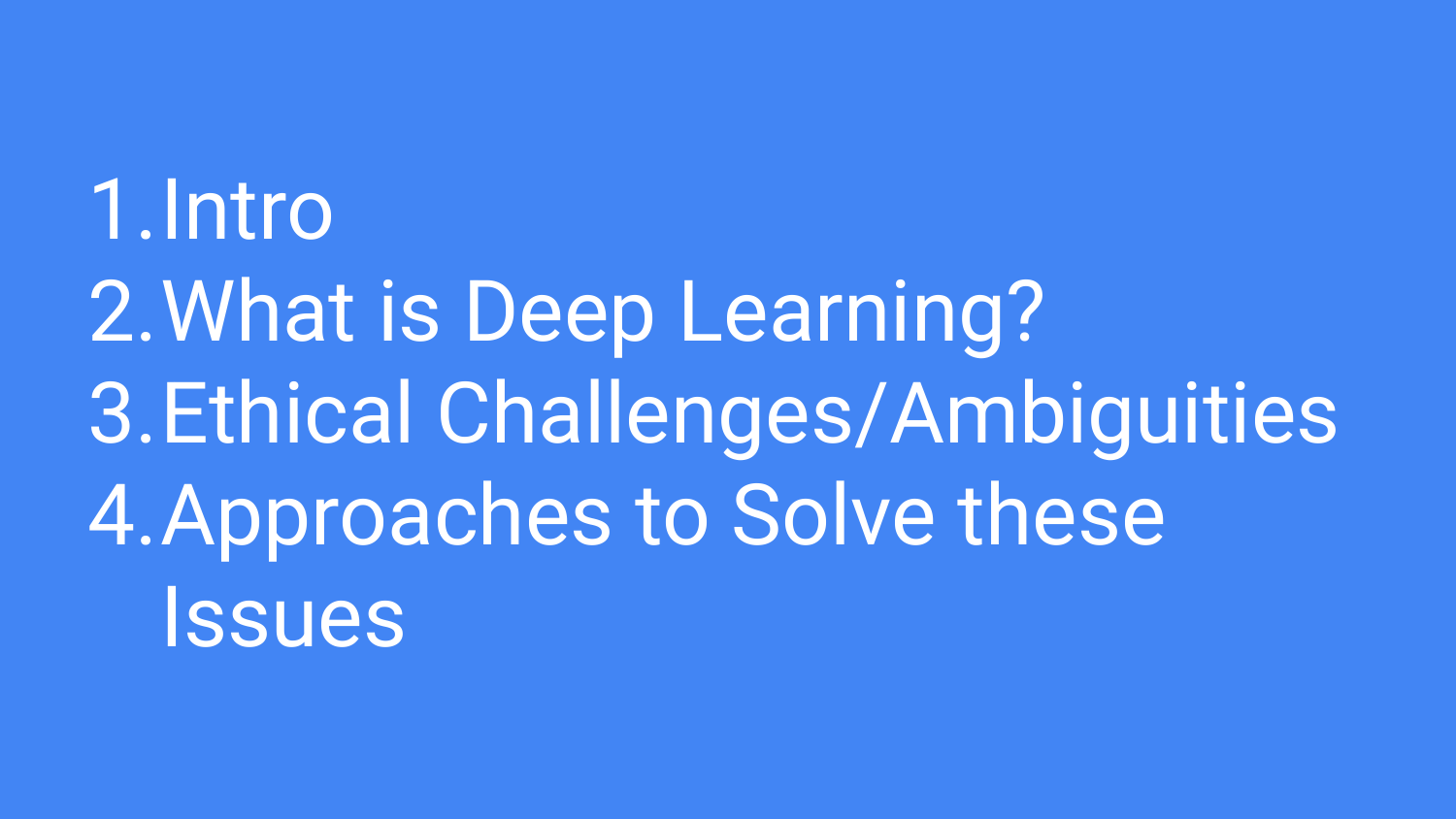

# Intro
What is Deep Learning?
Ethical Challenges/Ambiguities
Approaches to Solve these Issues